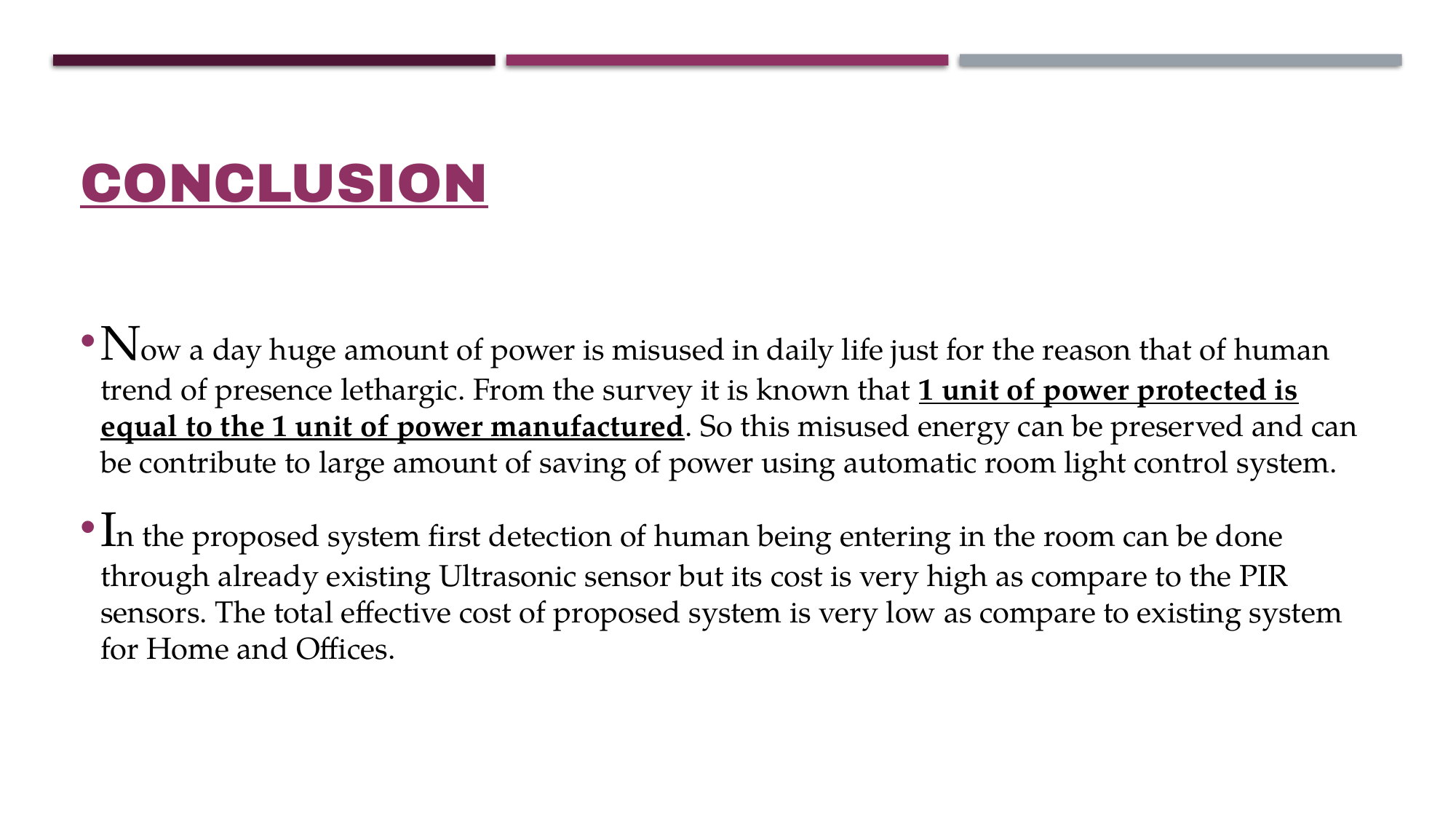

# Conclusion
Now a day huge amount of power is misused in daily life just for the reason that of human trend of presence lethargic. From the survey it is known that 1 unit of power protected is equal to the 1 unit of power manufactured. So this misused energy can be preserved and can be contribute to large amount of saving of power using automatic room light control system.
In the proposed system first detection of human being entering in the room can be done through already existing Ultrasonic sensor but its cost is very high as compare to the PIR sensors. The total effective cost of proposed system is very low as compare to existing system for Home and Offices.